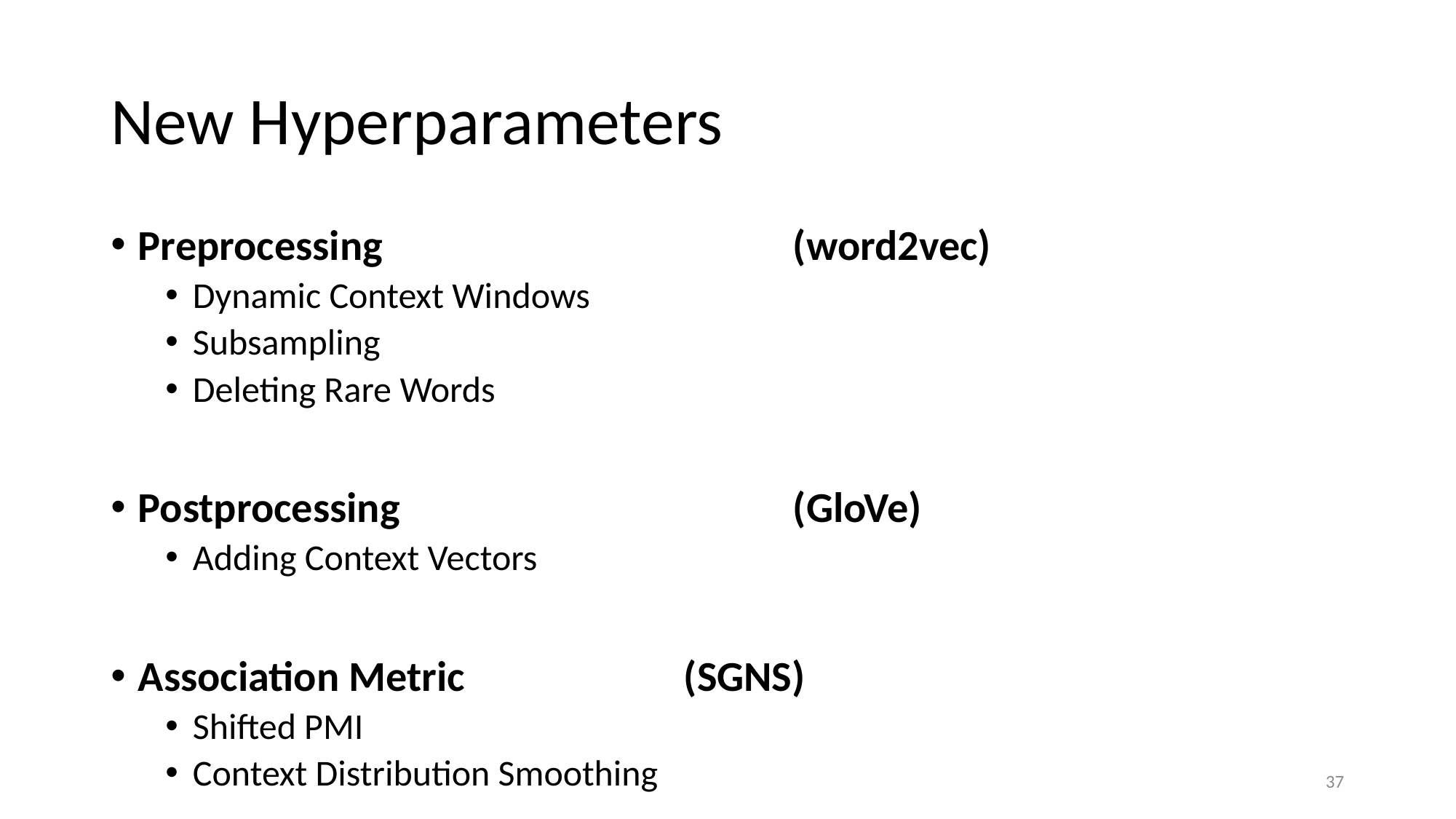

# New Hyperparameters
Preprocessing				(word2vec)
Dynamic Context Windows
Subsampling
Deleting Rare Words

Postprocessing				(GloVe)
Adding Context Vectors

Association Metric			(SGNS)
Shifted PMI
Context Distribution Smoothing

37